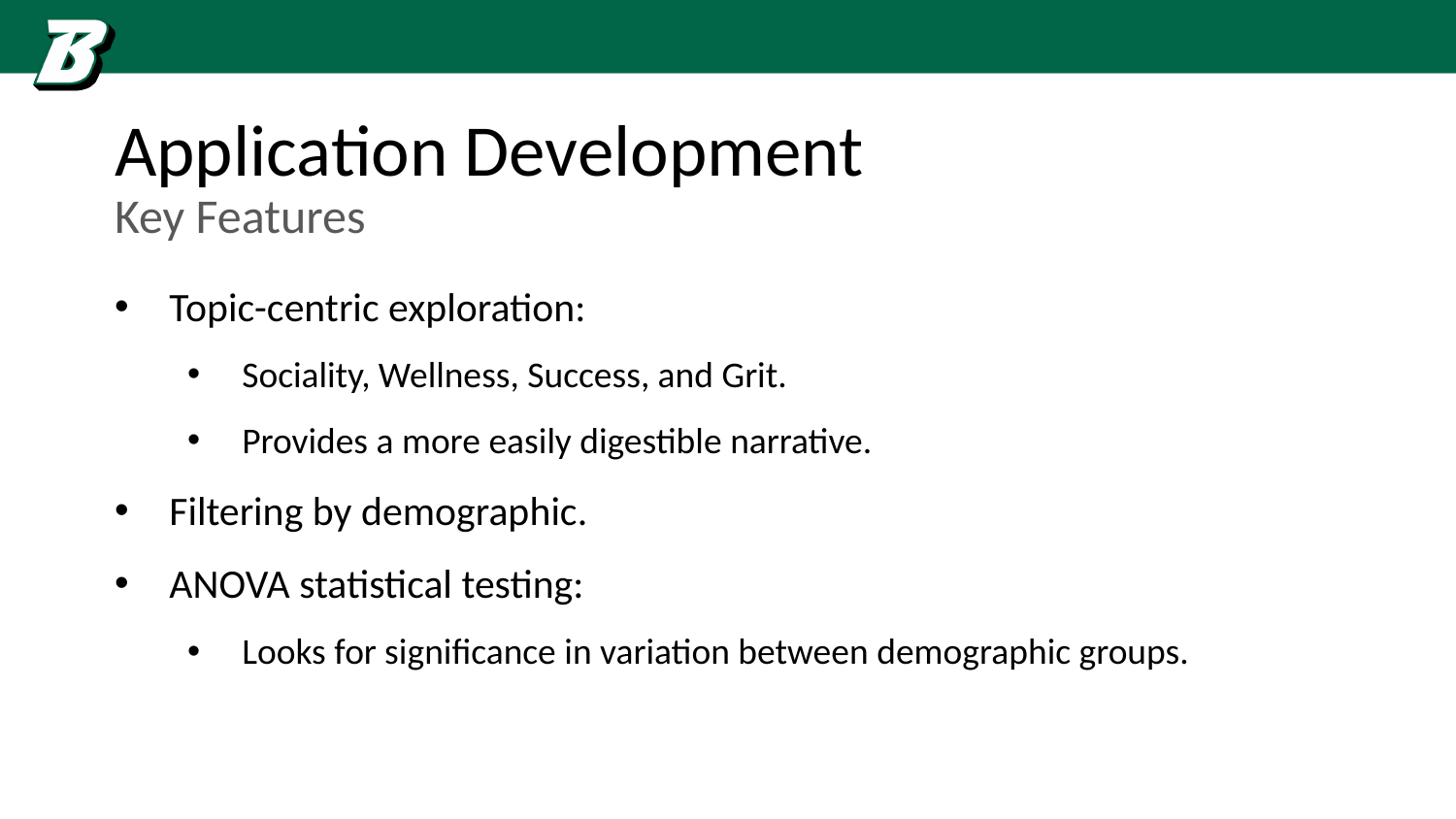

# Application Development
Key Features

Topic-centric exploration:
Sociality, Wellness, Success, and Grit.
Provides a more easily digestible narrative.
Filtering by demographic.
ANOVA statistical testing:
Looks for significance in variation between demographic groups.